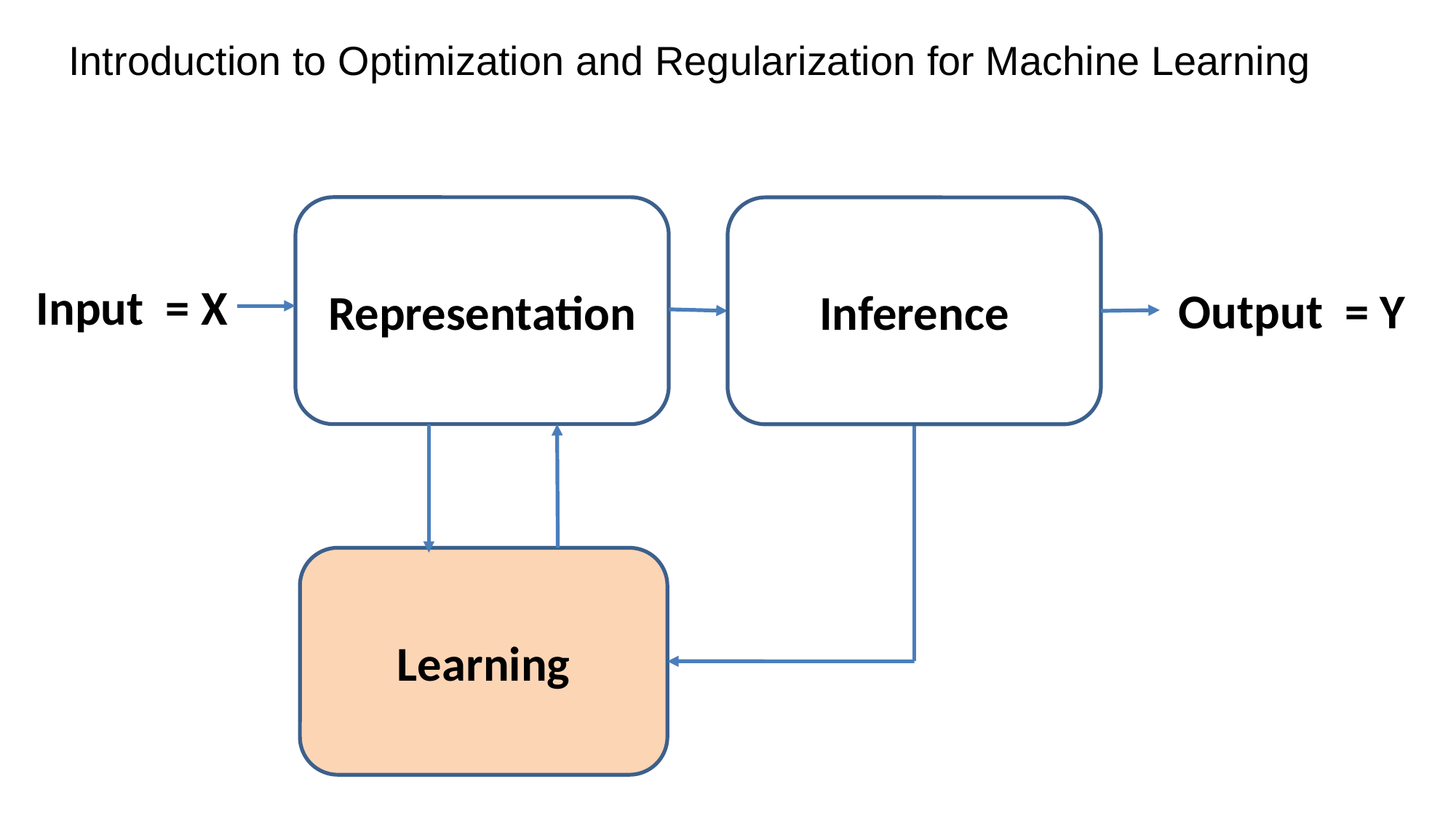

# Introduction to Optimization and Regularization for Machine Learning
Representation
Inference
Input  = X
Output  = Y
Learning